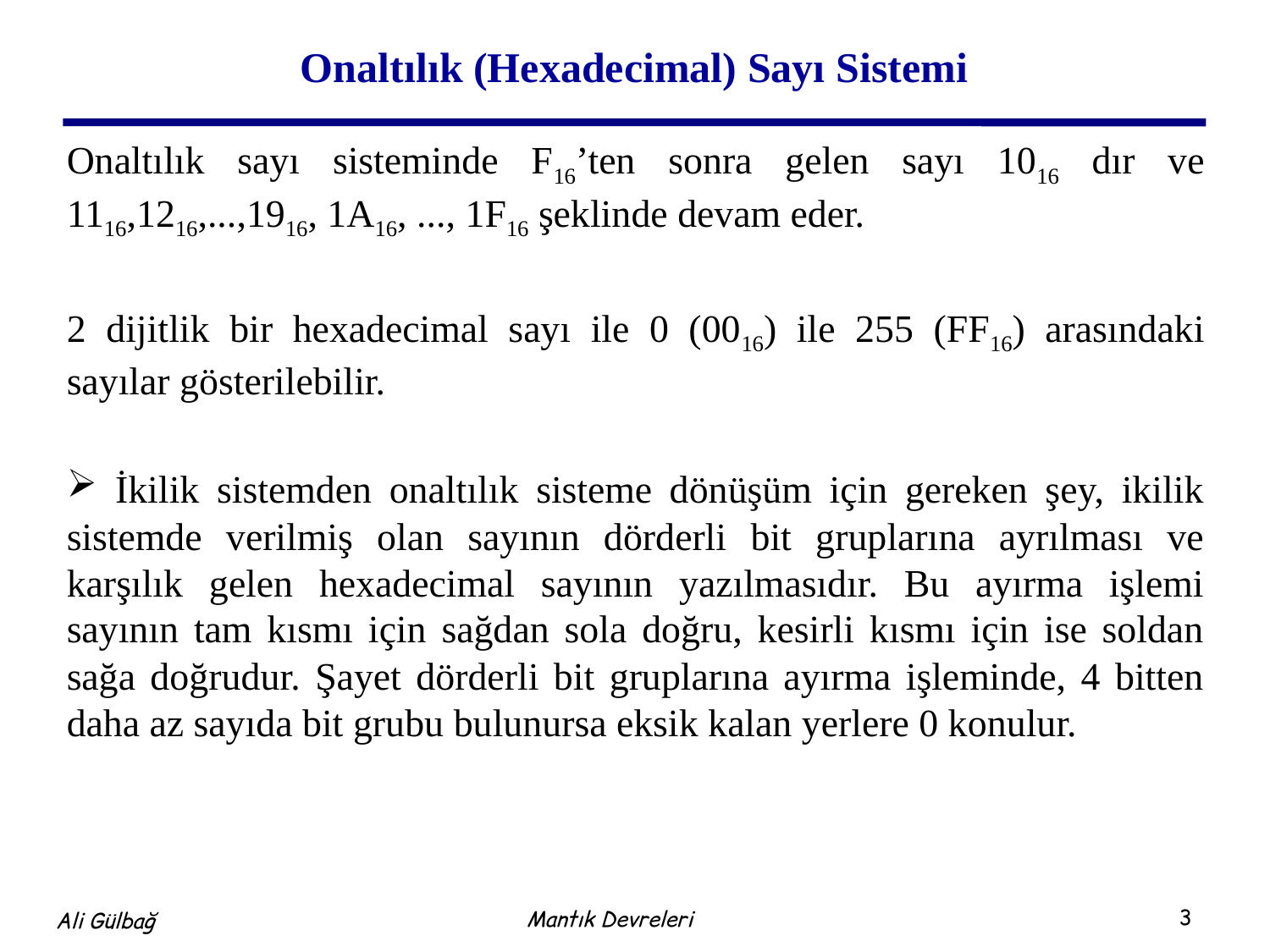

# Onaltılık (Hexadecimal) Sayı Sistemi
Onaltılık sayı sisteminde F16’ten sonra gelen sayı 1016 dır ve 1116,1216,...,1916, 1A16, ..., 1F16 şeklinde devam eder.

2 dijitlik bir hexadecimal sayı ile 0 (0016) ile 255 (FF16) arasındaki sayılar gösterilebilir.

 İkilik sistemden onaltılık sisteme dönüşüm için gereken şey, ikilik sistemde verilmiş olan sayının dörderli bit gruplarına ayrılması ve karşılık gelen hexadecimal sayının yazılmasıdır. Bu ayırma işlemi sayının tam kısmı için sağdan sola doğru, kesirli kısmı için ise soldan sağa doğrudur. Şayet dörderli bit gruplarına ayırma işleminde, 4 bitten daha az sayıda bit grubu bulunursa eksik kalan yerlere 0 konulur.

Mantık Devreleri